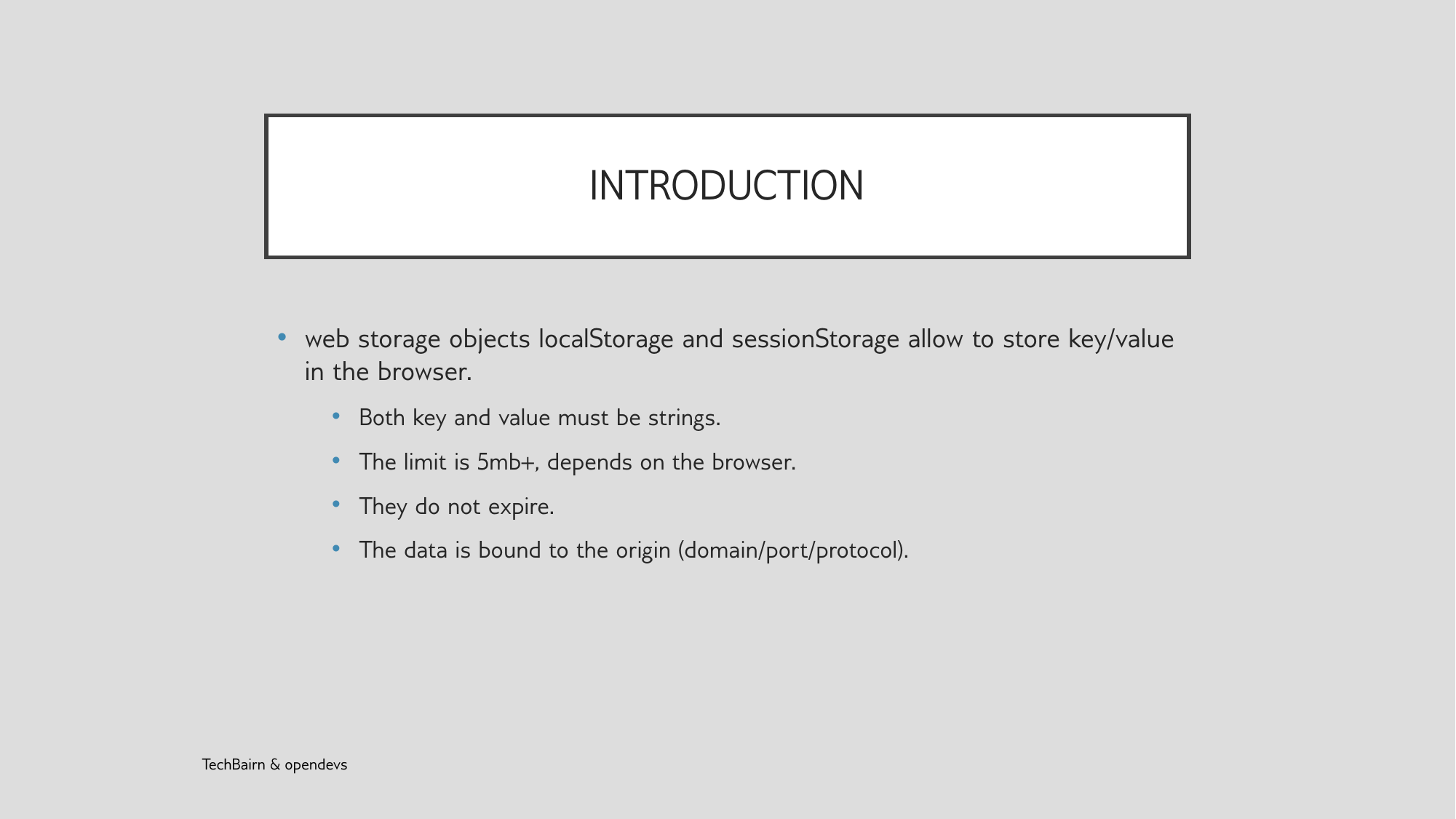

# INTRODUCTION
web storage objects localStorage and sessionStorage allow to store key/value in the browser.
Both key and value must be strings.
The limit is 5mb+, depends on the browser.
They do not expire.
The data is bound to the origin (domain/port/protocol).
TechBairn & opendevs